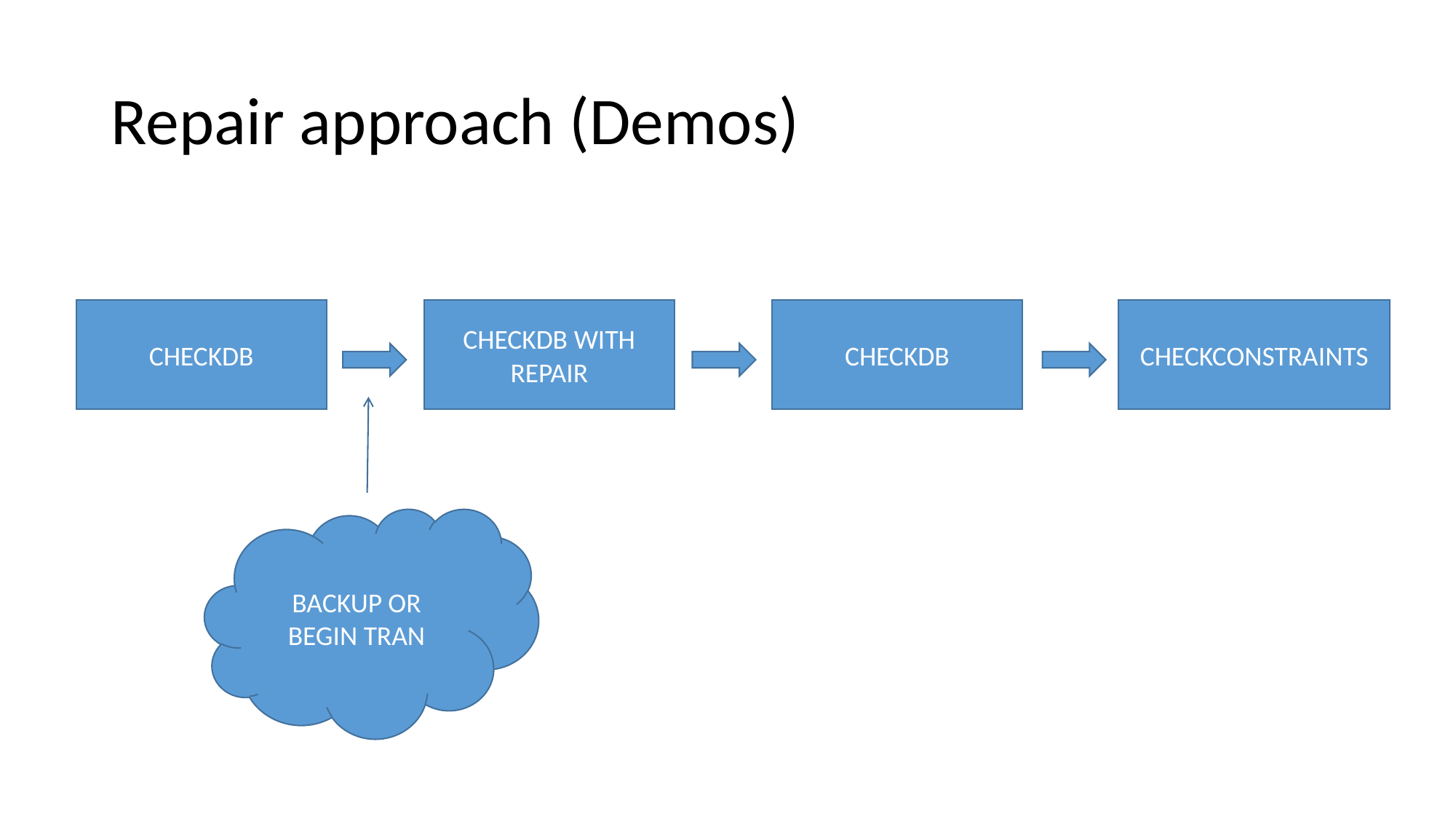

# Repair approach (Demos)
CHECKDB
CHECKDB WITH REPAIR
CHECKDB
CHECKCONSTRAINTS

BACKUP OR
BEGIN TRAN